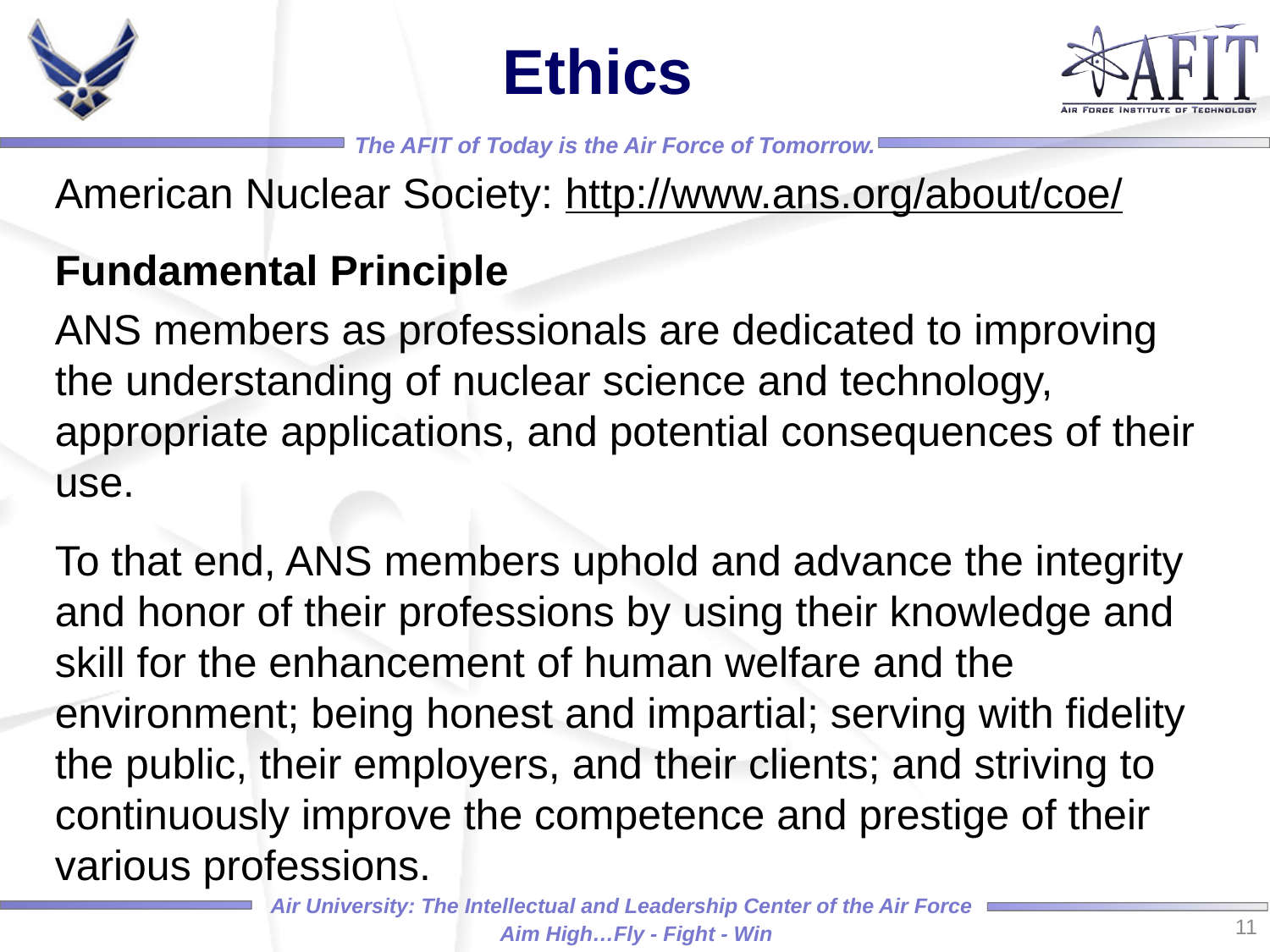

# Ethics
American Nuclear Society: http://www.ans.org/about/coe/

Fundamental Principle
ANS members as professionals are dedicated to improving the understanding of nuclear science and technology, appropriate applications, and potential consequences of their use.

To that end, ANS members uphold and advance the integrity and honor of their professions by using their knowledge and skill for the enhancement of human welfare and the environment; being honest and impartial; serving with fidelity the public, their employers, and their clients; and striving to continuously improve the competence and prestige of their various professions.
11